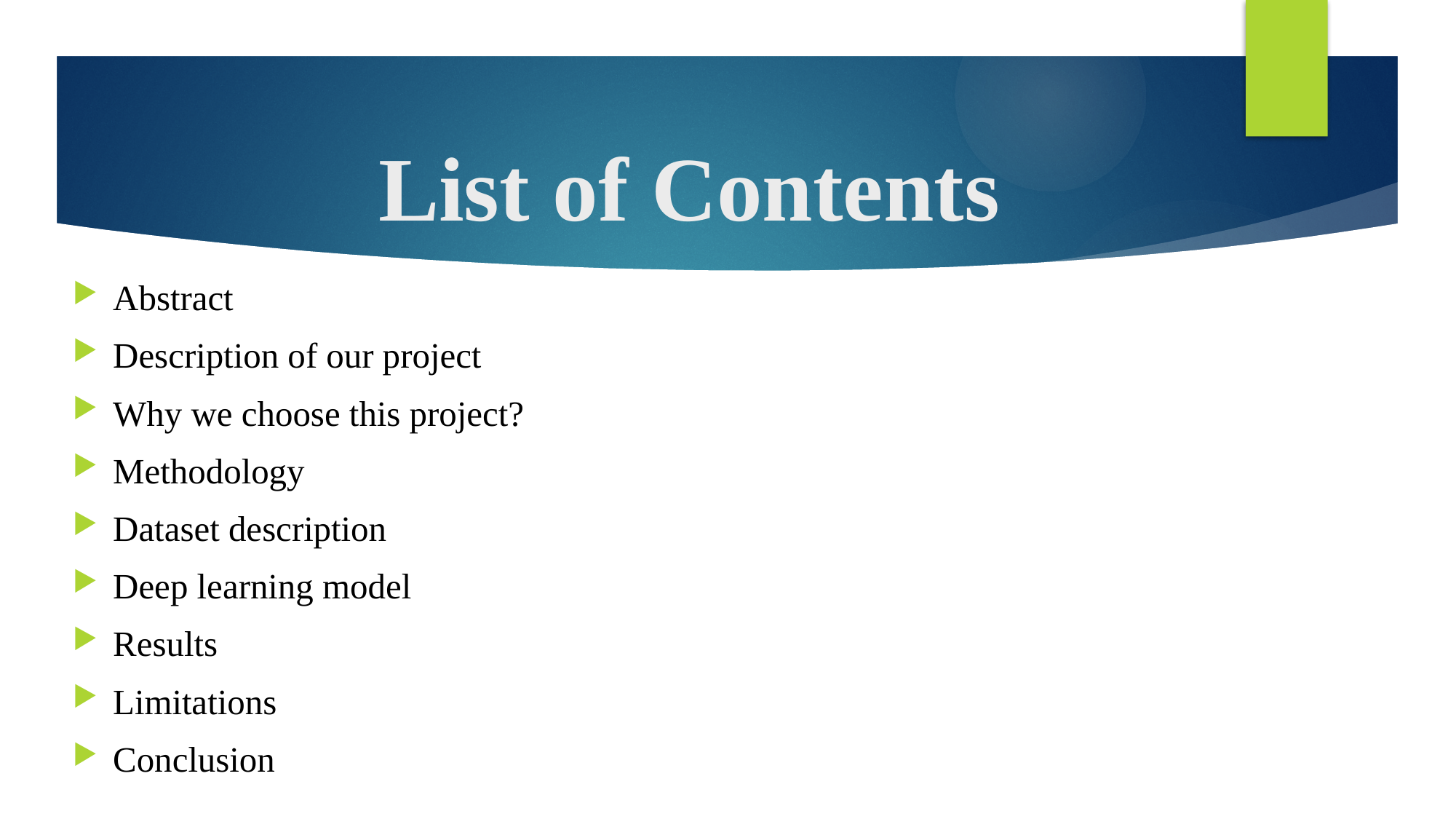

# List of Contents
Abstract
Description of our project
Why we choose this project?
Methodology
Dataset description
Deep learning model
Results
Limitations
Conclusion